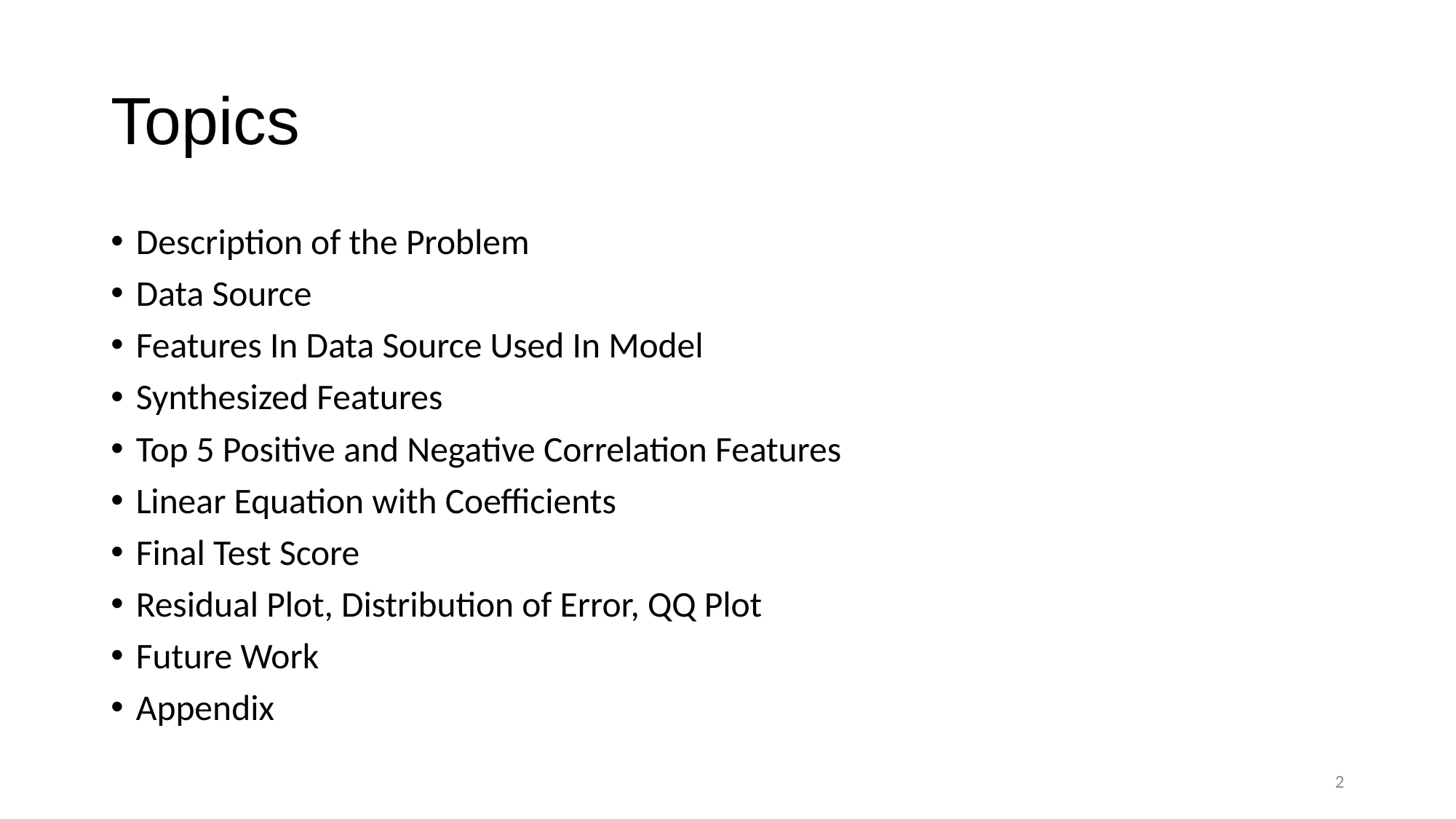

# Topics
Description of the Problem
Data Source
Features In Data Source Used In Model
Synthesized Features
Top 5 Positive and Negative Correlation Features
Linear Equation with Coefficients
Final Test Score
Residual Plot, Distribution of Error, QQ Plot
Future Work
Appendix

2